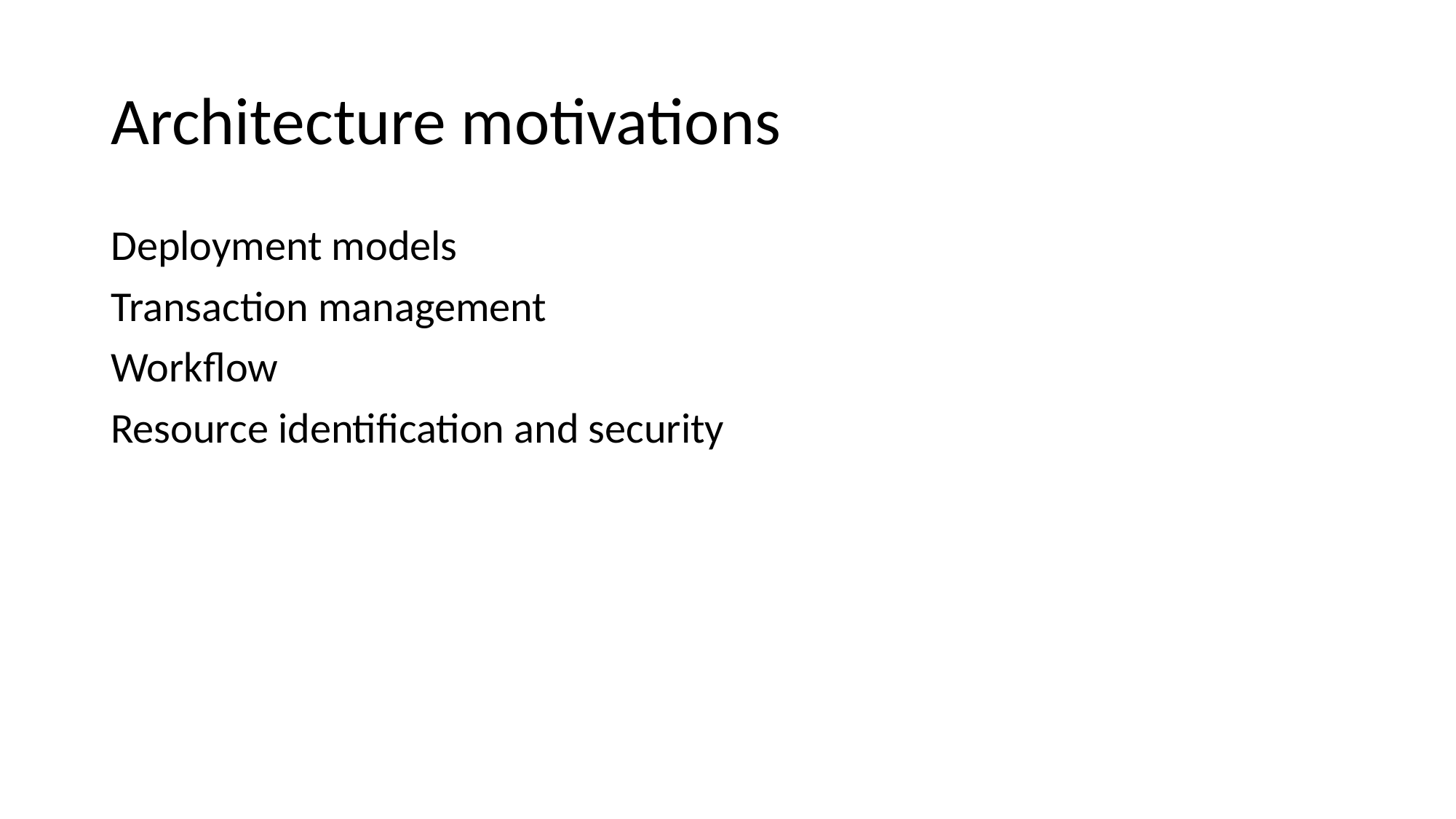

# Architecture motivations
Deployment models
Transaction management
Workflow
Resource identification and security